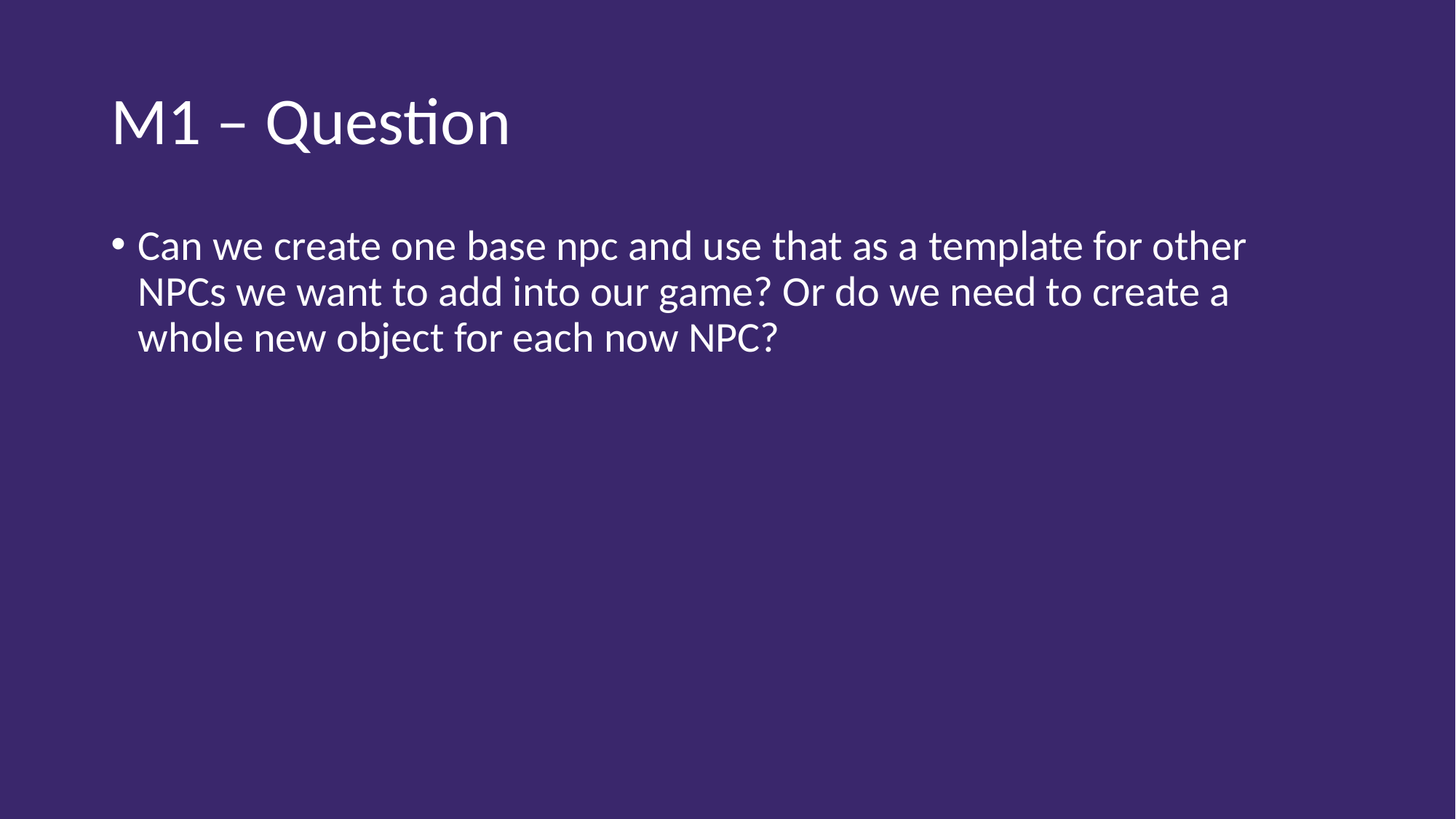

# M1 – Question
Can we create one base npc and use that as a template for other NPCs we want to add into our game? Or do we need to create a whole new object for each now NPC?